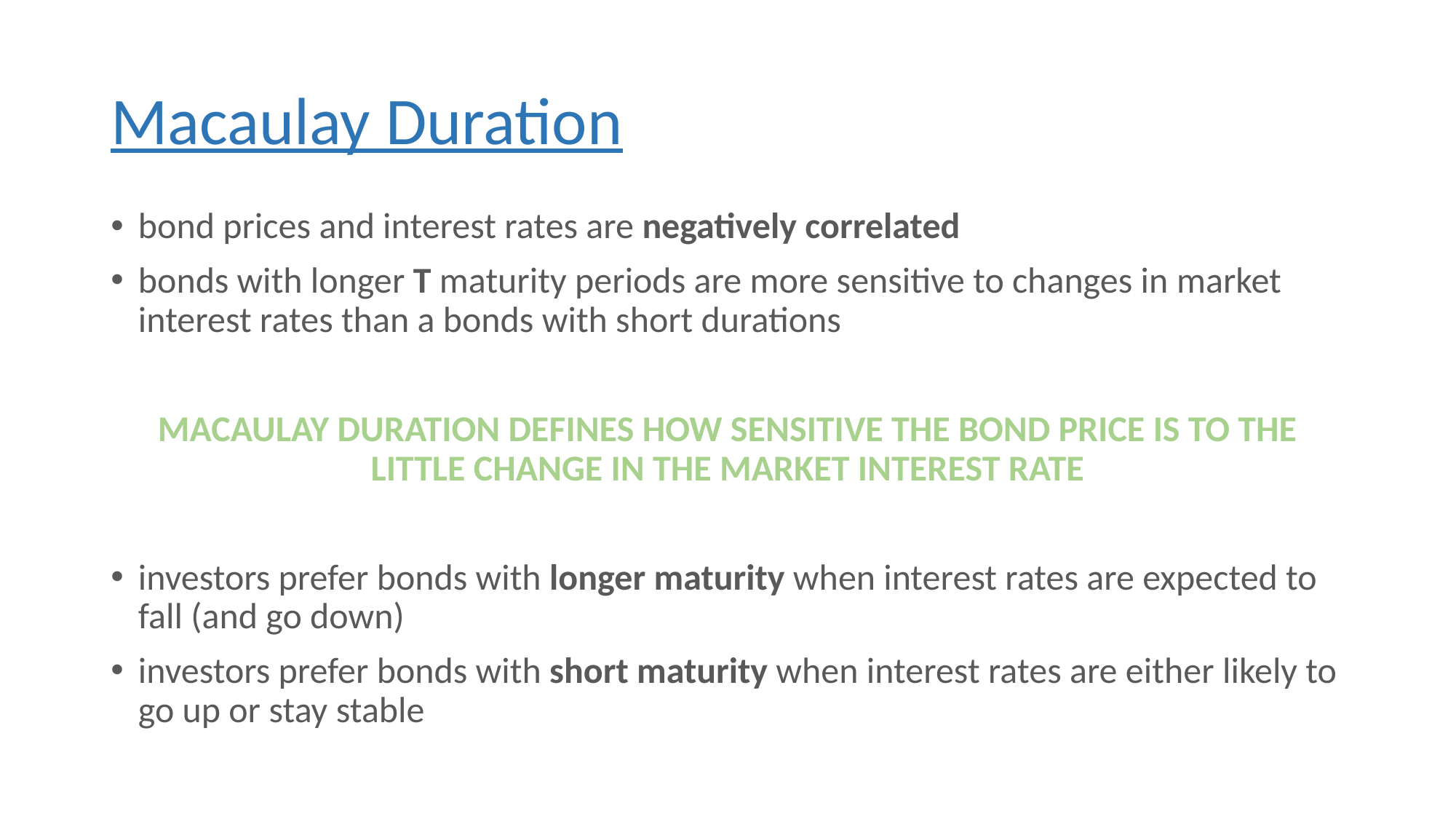

# Macaulay Duration
bond prices and interest rates are negatively correlated
bonds with longer T maturity periods are more sensitive to changes in market interest rates than a bonds with short durations

MACAULAY DURATION DEFINES HOW SENSITIVE THE BOND PRICE IS TO THE LITTLE CHANGE IN THE MARKET INTEREST RATE

investors prefer bonds with longer maturity when interest rates are expected to fall (and go down)
investors prefer bonds with short maturity when interest rates are either likely to go up or stay stable